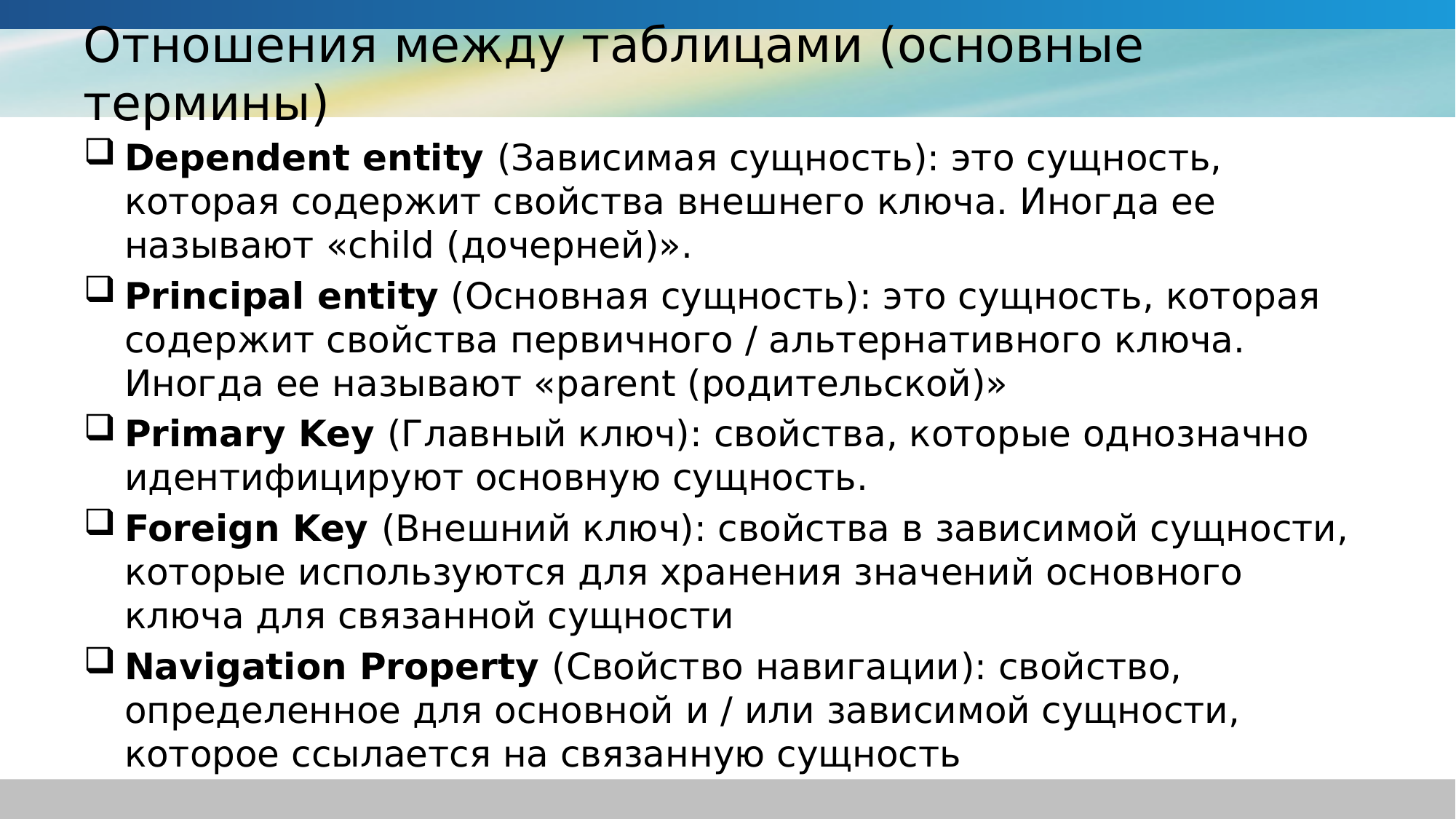

# Отношения между таблицами (основные термины)
Dependent entity (Зависимая сущность): это сущность, которая содержит свойства внешнего ключа. Иногда ее называют «child (дочерней)».
Principal entity (Основная сущность): это сущность, которая содержит свойства первичного / альтернативного ключа. Иногда ее называют «parent (родительской)»
Primary Key (Главный ключ): свойства, которые однозначно идентифицируют основную сущность.
Foreign Key (Внешний ключ): свойства в зависимой сущности, которые используются для хранения значений основного ключа для связанной сущности
Navigation Property (Свойство навигации): свойство, определенное для основной и / или зависимой сущности, которое ссылается на связанную сущность